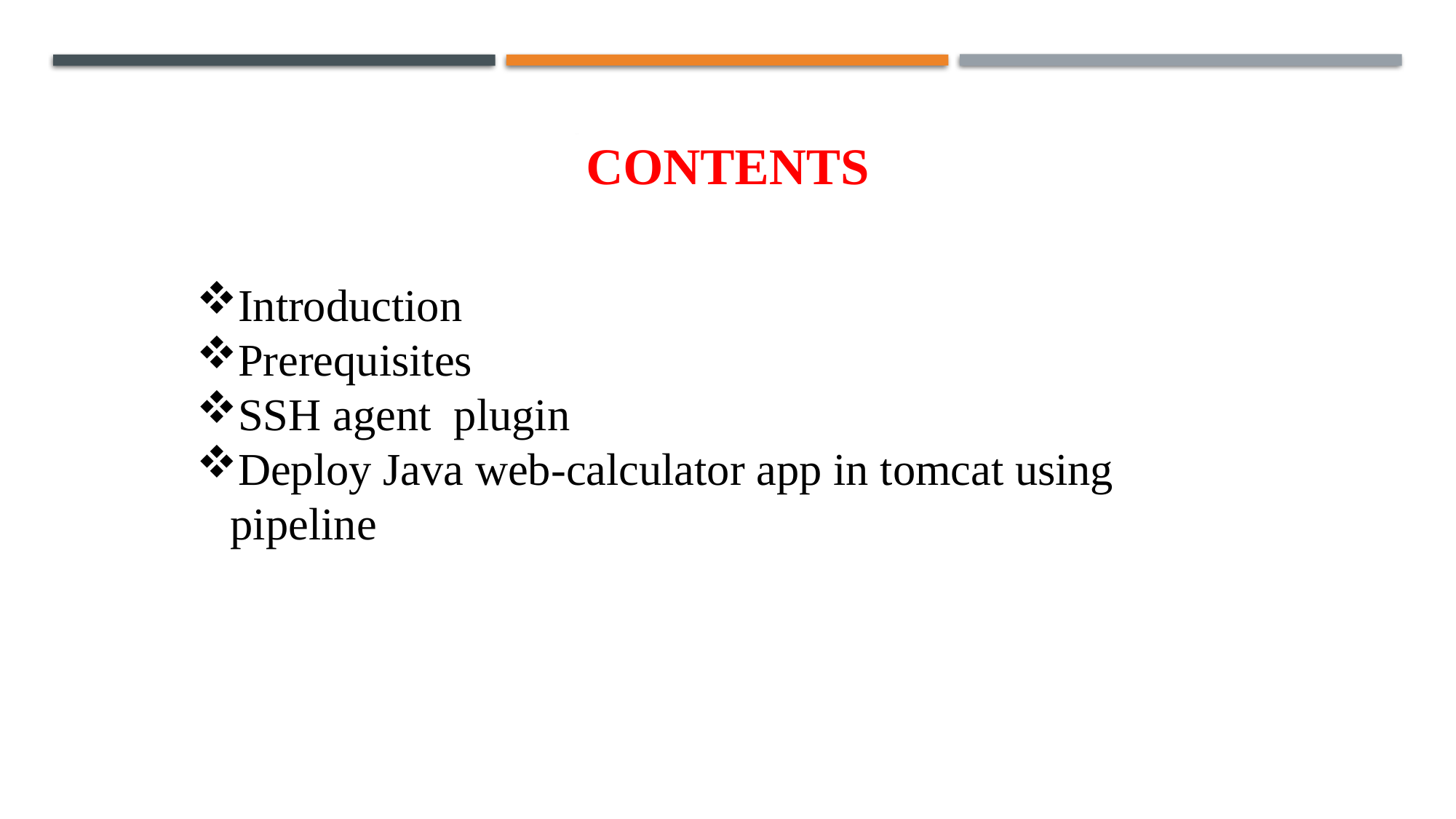

CONTENTS
Introduction
Prerequisites
SSH agent  plugin
Deploy Java web-calculator app in tomcat using pipeline